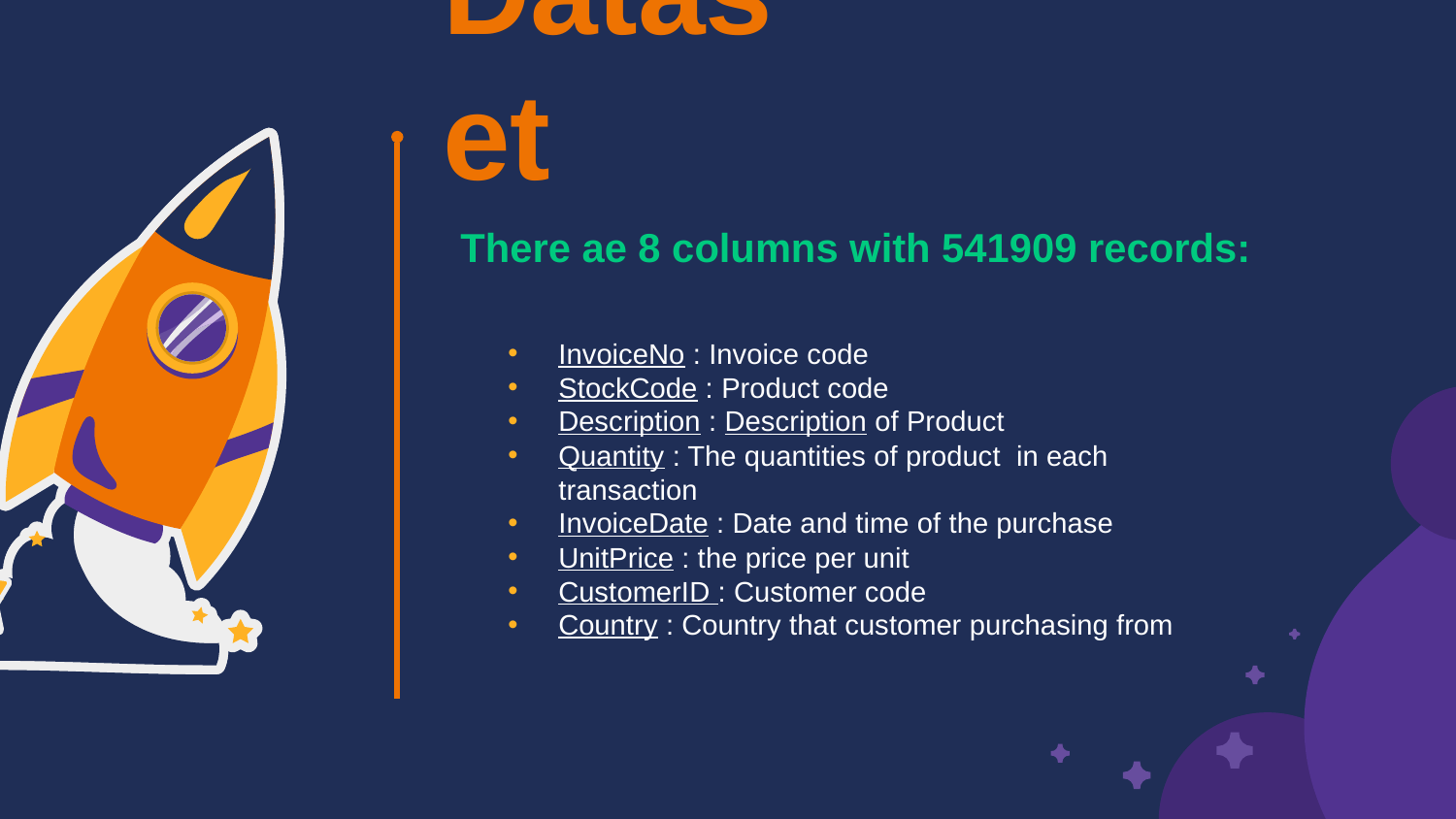

Dataset

# There ae 8 columns with 541909 records:
InvoiceNo : Invoice code
StockCode : Product code
Description : Description of Product
Quantity : The quantities of product  in each transaction
InvoiceDate : Date and time of the purchase
UnitPrice : the price per unit
CustomerID : Customer code
Country : Country that customer purchasing from